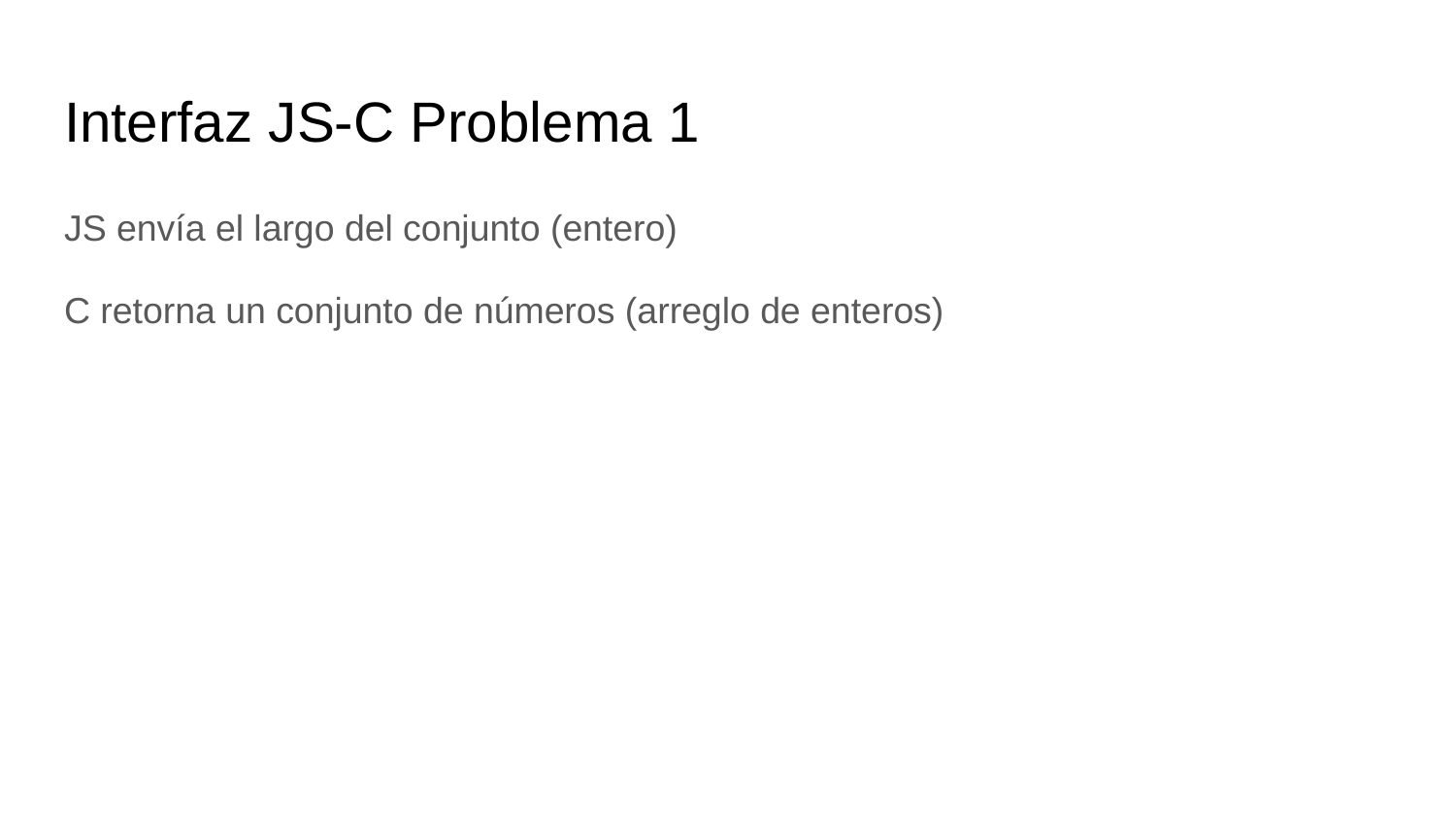

# Interfaz JS-C Problema 1
JS envía el largo del conjunto (entero)
C retorna un conjunto de números (arreglo de enteros)